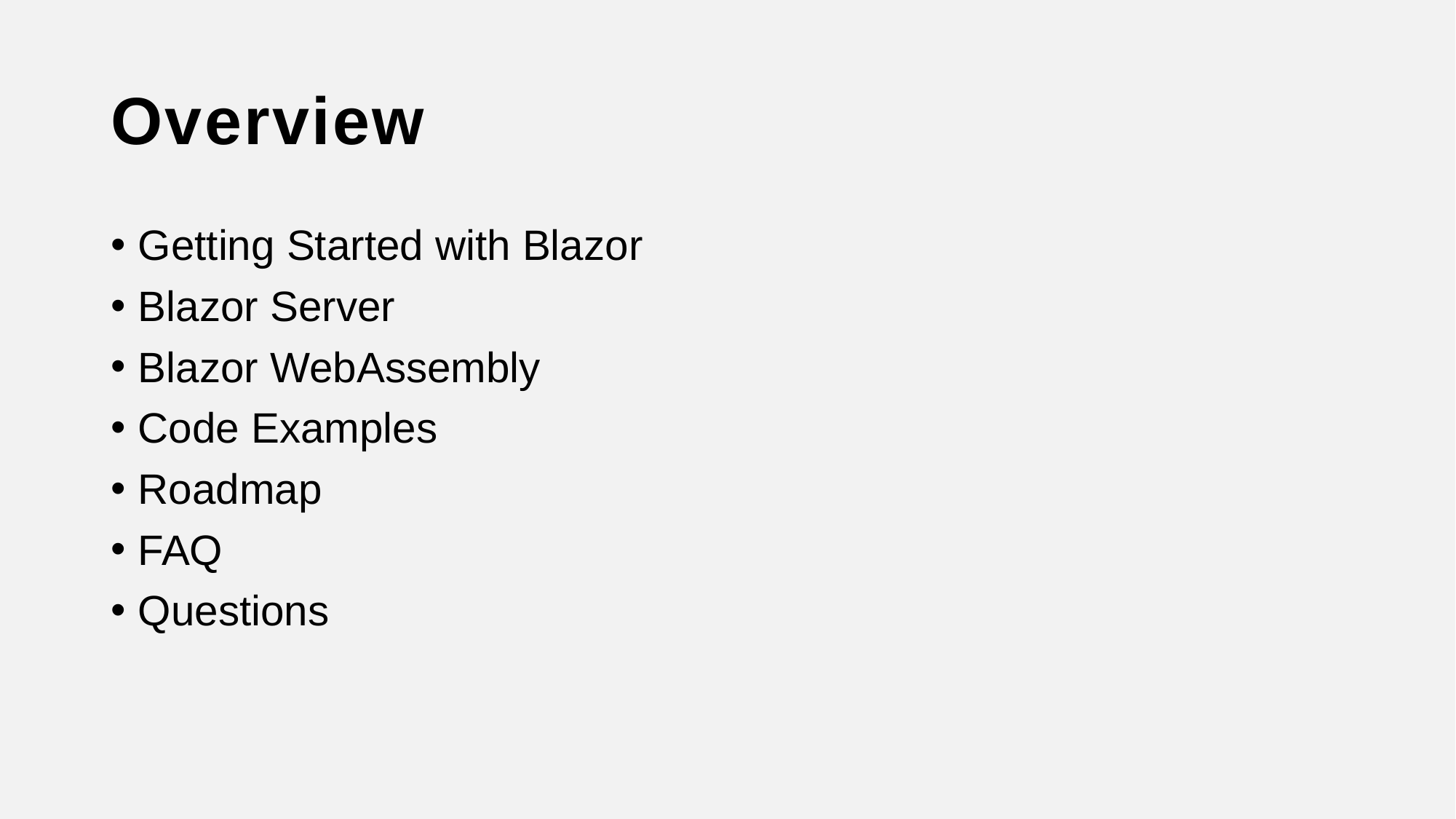

# Overview
Getting Started with Blazor
Blazor Server
Blazor WebAssembly
Code Examples
Roadmap
FAQ
Questions